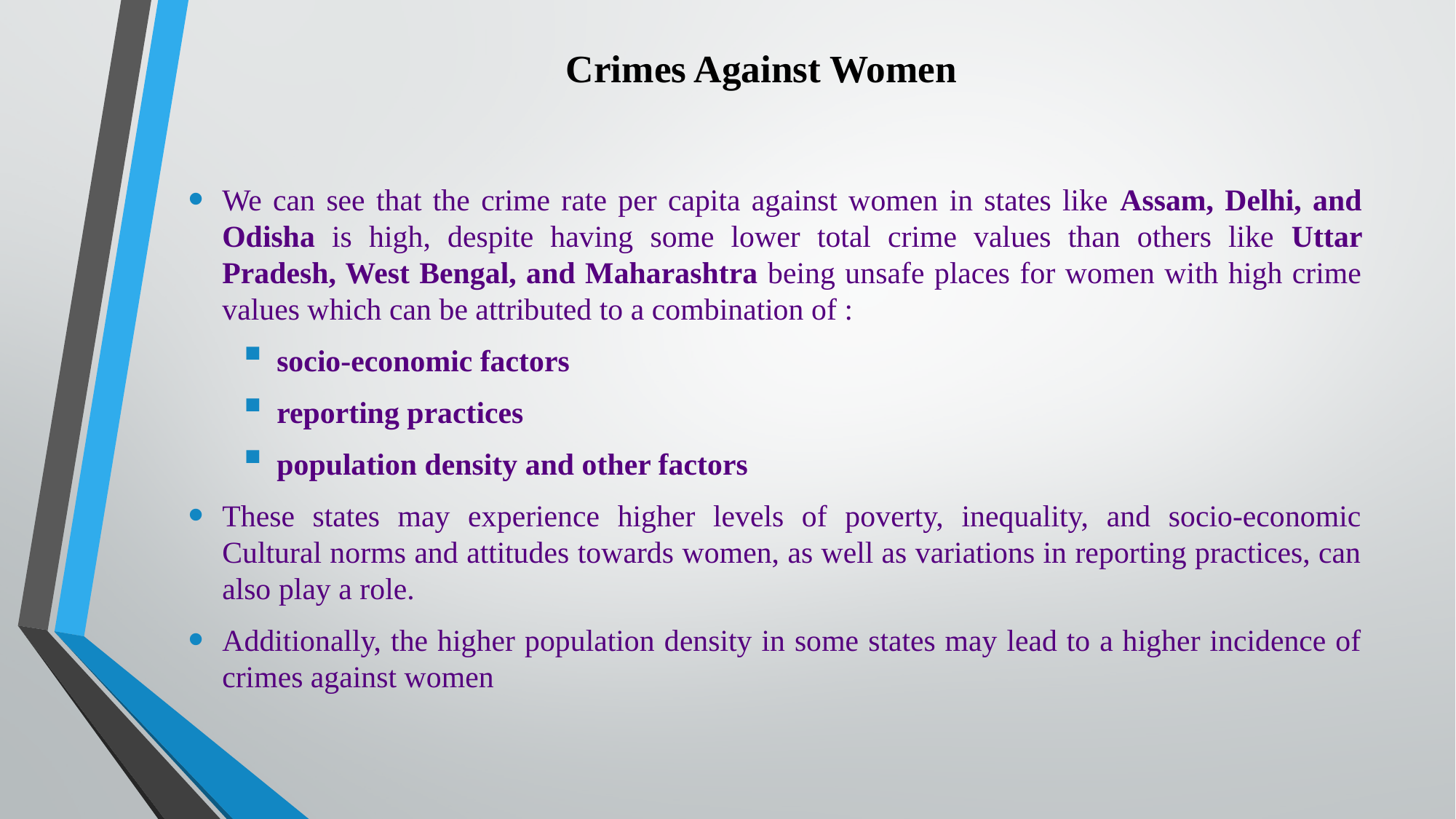

# Crimes Against Women
We can see that the crime rate per capita against women in states like Assam, Delhi, and Odisha is high, despite having some lower total crime values than others like Uttar Pradesh, West Bengal, and Maharashtra being unsafe places for women with high crime values which can be attributed to a combination of :
socio-economic factors
reporting practices
population density and other factors
These states may experience higher levels of poverty, inequality, and socio-economic Cultural norms and attitudes towards women, as well as variations in reporting practices, can also play a role.
Additionally, the higher population density in some states may lead to a higher incidence of crimes against women